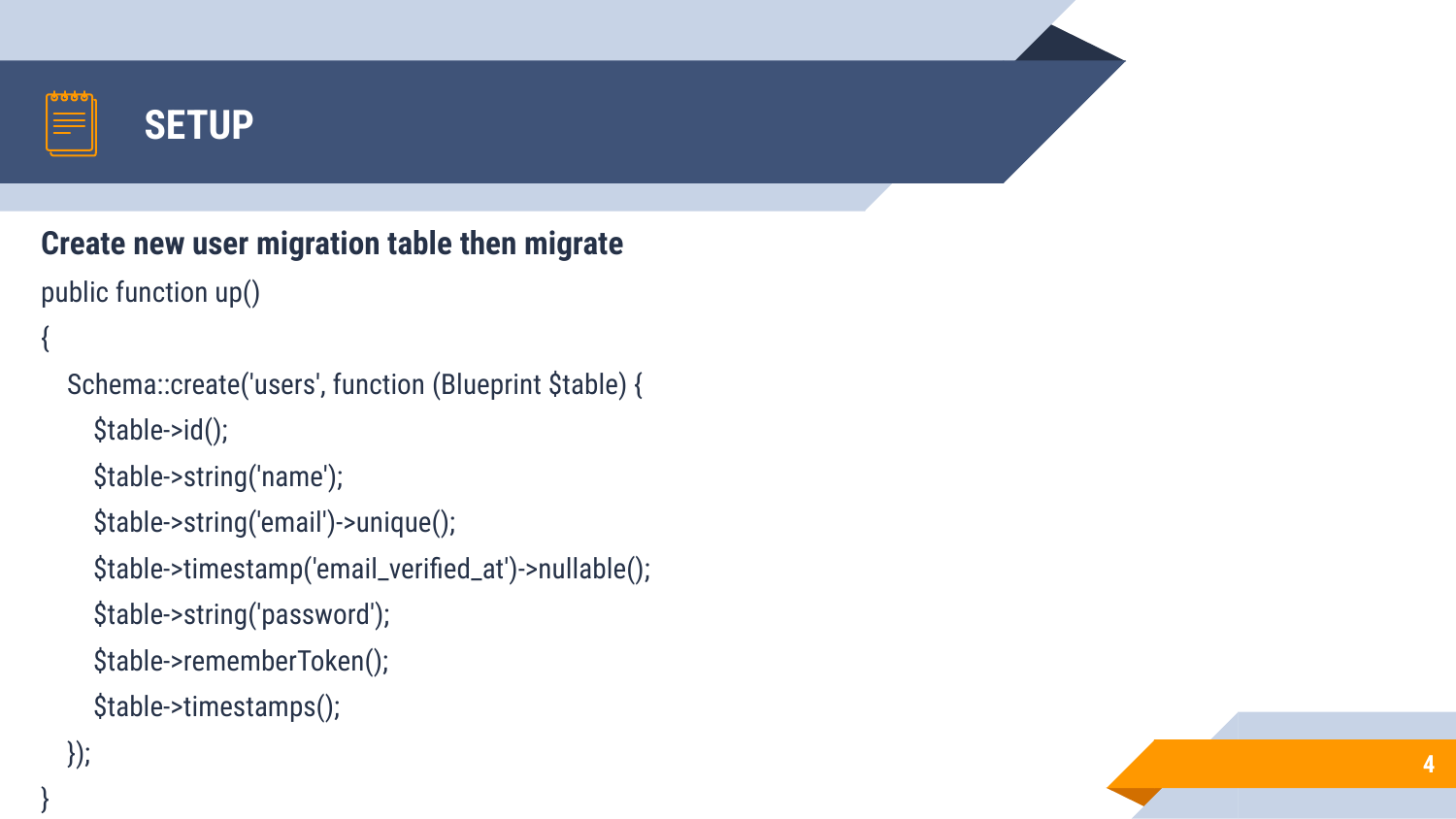

# SETUP

Create new user migration table then migrate
public function up()
{
    Schema::create('users', function (Blueprint $table) {
        $table->id();
        $table->string('name');
        $table->string('email')->unique();
        $table->timestamp('email_verified_at')->nullable();
        $table->string('password');
        $table->rememberToken();
        $table->timestamps();
    });
}

4